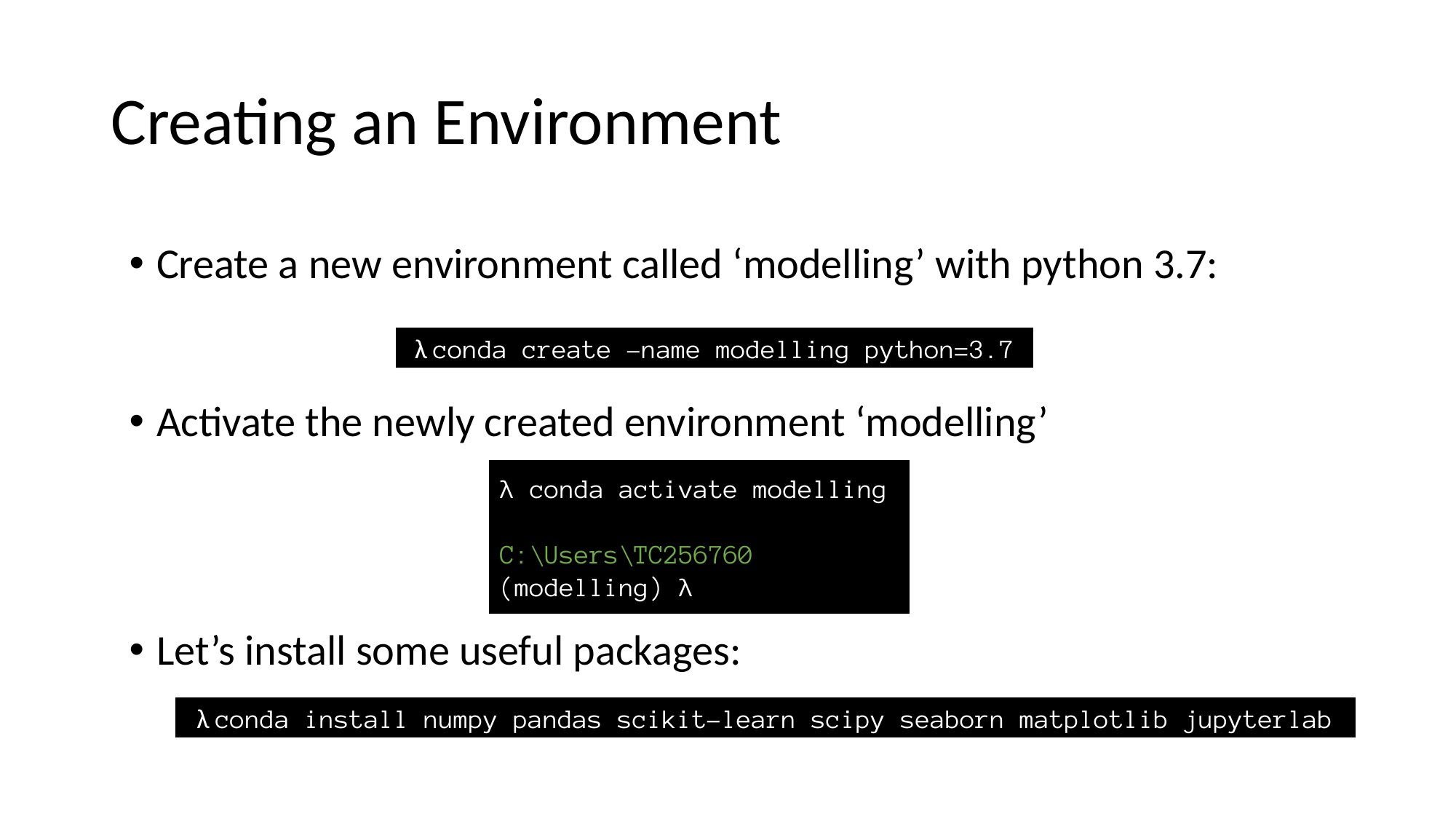

# Creating an Environment
Create a new environment called ‘modelling’ with python 3.7:
λ conda create –name modelling python=3.7
Activate the newly created environment ‘modelling’
λ conda activate modelling

C:\Users\TC256760
(modelling) λ
Let’s install some useful packages:
λ conda install numpy pandas scikit-learn scipy seaborn matplotlib jupyterlab